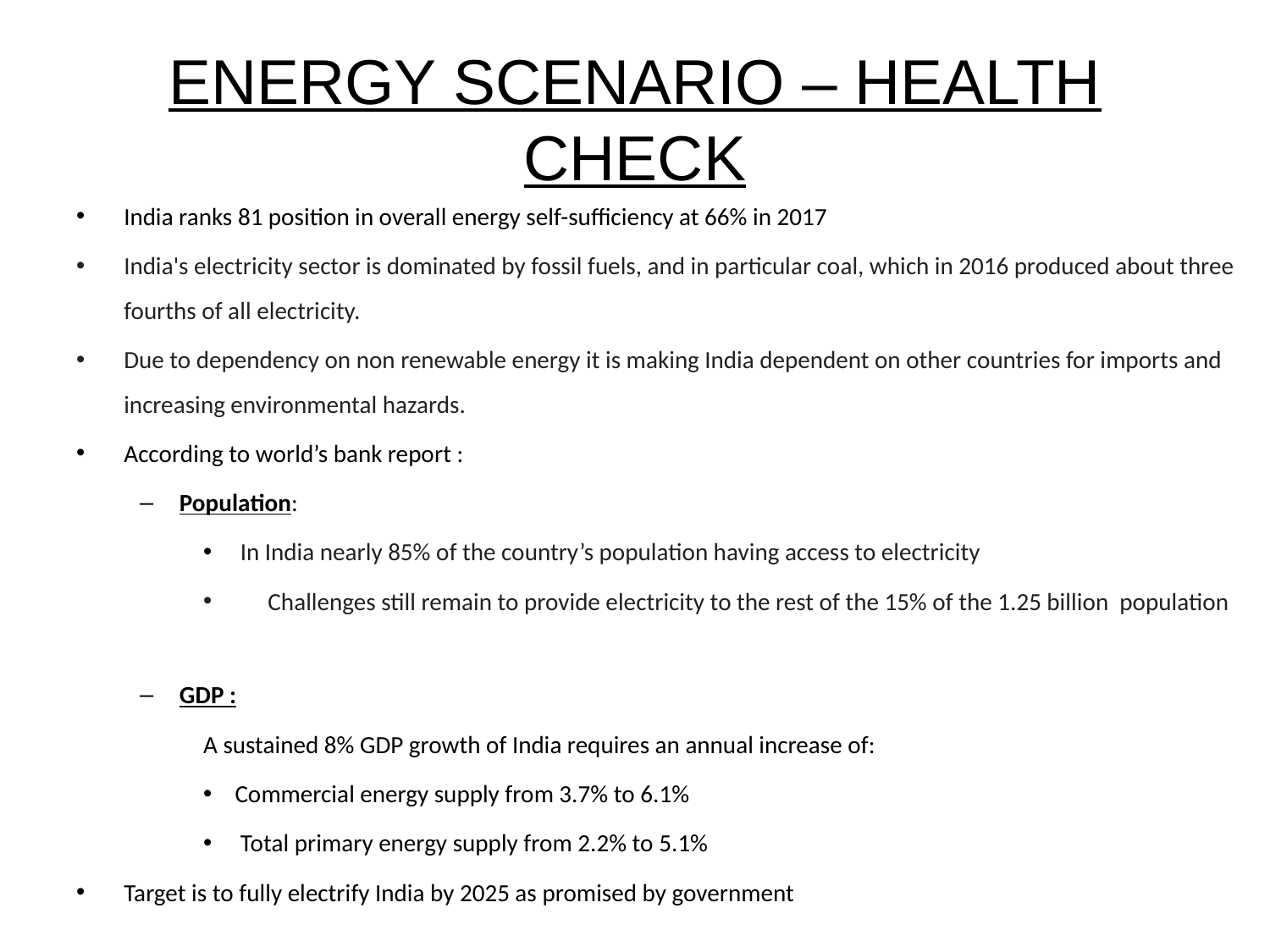

# ENERGY SCENARIO – HEALTH CHECK
India ranks 81 position in overall energy self-sufficiency at 66% in 2017
India's electricity sector is dominated by fossil fuels, and in particular coal, which in 2016 produced about three fourths of all electricity.
Due to dependency on non renewable energy it is making India dependent on other countries for imports and increasing environmental hazards.
According to world’s bank report :
Population:
 In India nearly 85% of the country’s population having access to electricity
      Challenges still remain to provide electricity to the rest of the 15% of the 1.25 billion  population
GDP :
	A sustained 8% GDP growth of India requires an annual increase of:
Commercial energy supply from 3.7% to 6.1%
 Total primary energy supply from 2.2% to 5.1%
Target is to fully electrify India by 2025 as promised by government